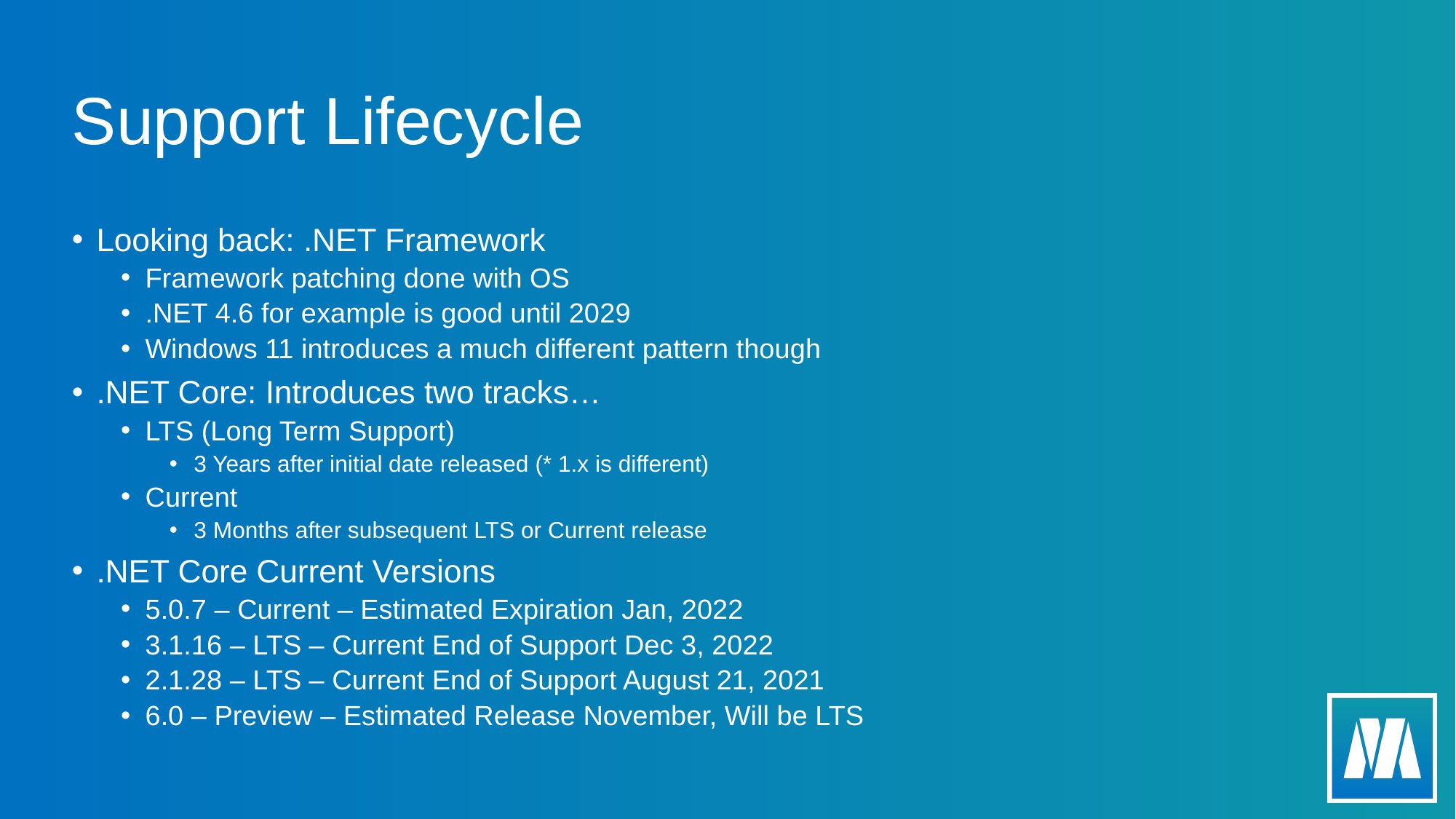

# Support Lifecycle
Looking back: .NET Framework
Framework patching done with OS
.NET 4.6 for example is good until 2029
Windows 11 introduces a much different pattern though
.NET Core: Introduces two tracks…
LTS (Long Term Support)
3 Years after initial date released (* 1.x is different)
Current
3 Months after subsequent LTS or Current release
.NET Core Current Versions
5.0.7 – Current – Estimated Expiration Jan, 2022
3.1.16 – LTS – Current End of Support Dec 3, 2022
2.1.28 – LTS – Current End of Support August 21, 2021
6.0 – Preview – Estimated Release November, Will be LTS